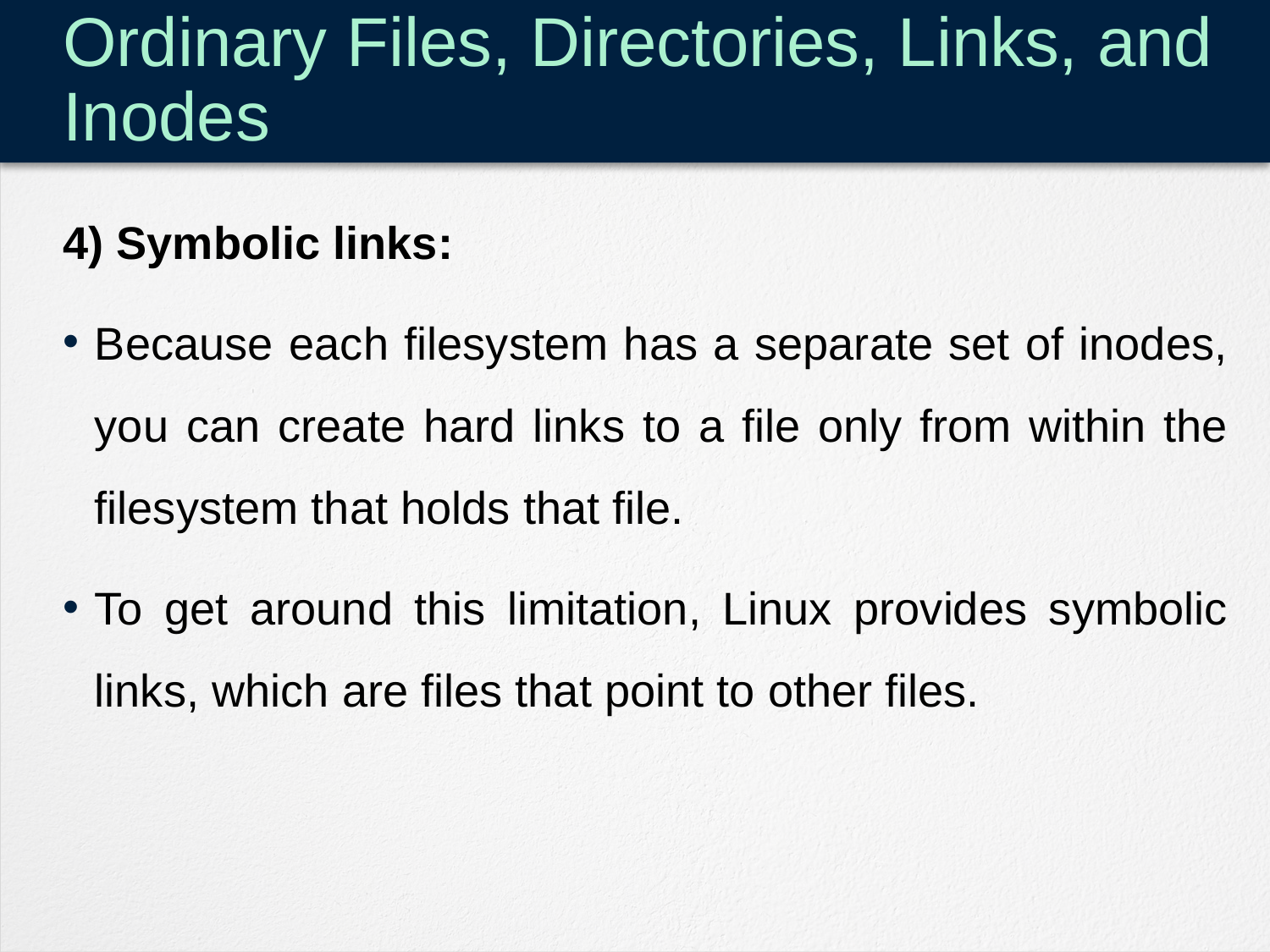

# Ordinary Files, Directories, Links, and Inodes
4) Symbolic links:
Because each filesystem has a separate set of inodes, you can create hard links to a file only from within the filesystem that holds that file.
To get around this limitation, Linux provides symbolic links, which are files that point to other files.